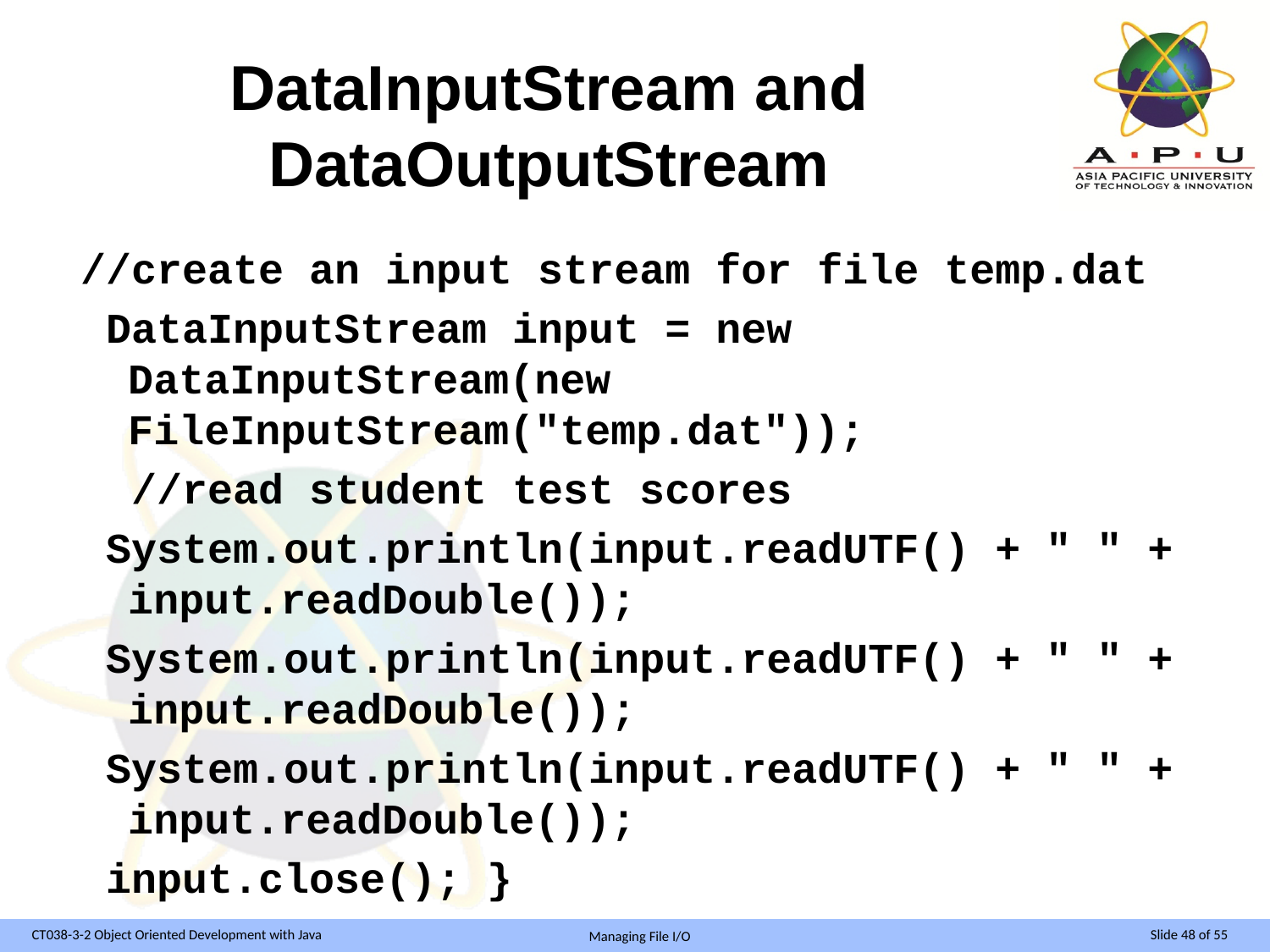

# DataInputStream and DataOutputStream
//create an input stream for file temp.dat
 DataInputStream input = new DataInputStream(new FileInputStream("temp.dat"));
  //read student test scores
 System.out.println(input.readUTF() + " " + input.readDouble());
 System.out.println(input.readUTF() + " " + input.readDouble());
 System.out.println(input.readUTF() + " " + input.readDouble());
 input.close(); }